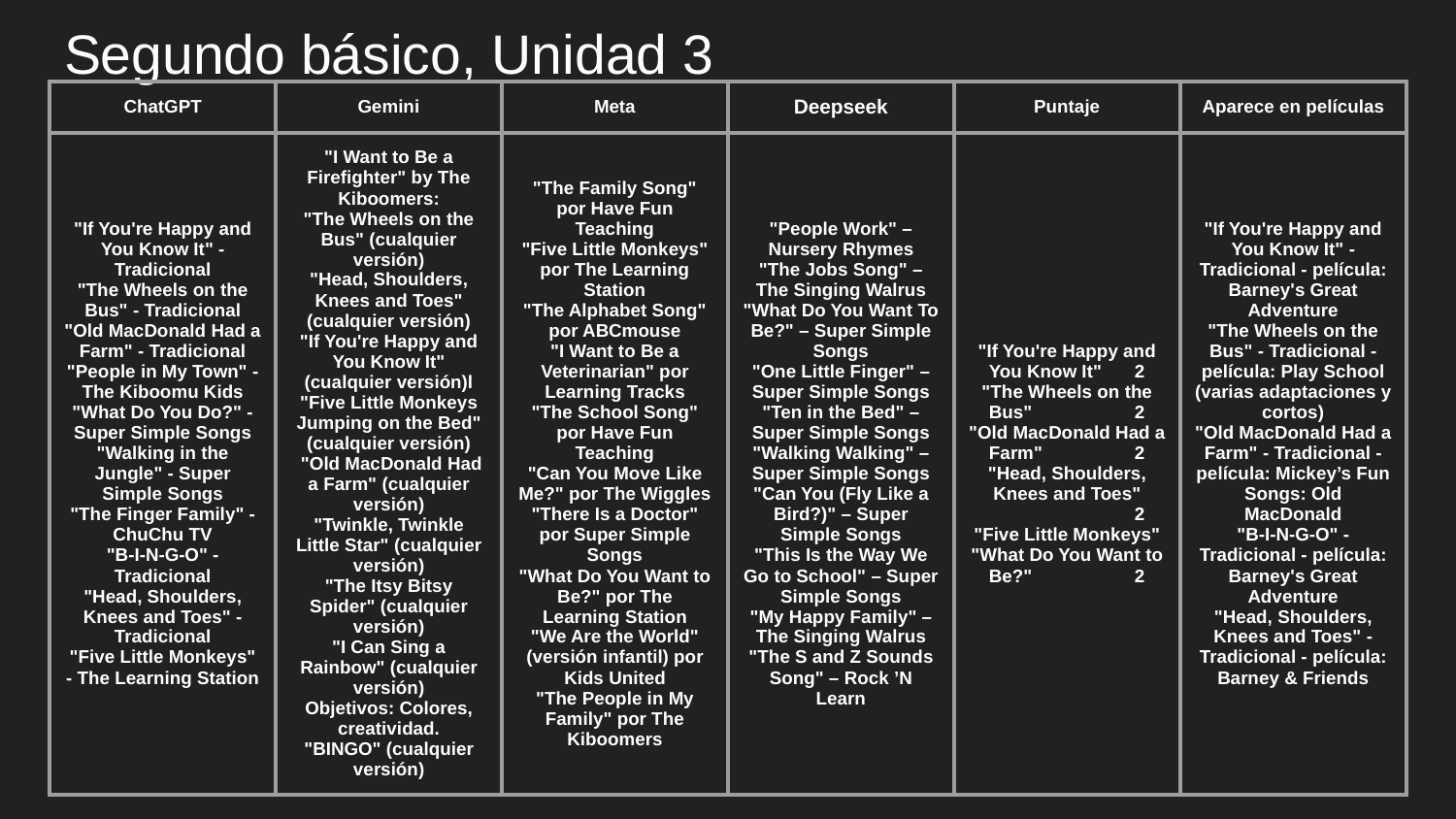

# Segundo básico, Unidad 3
| ChatGPT | Gemini | Meta | Deepseek | Puntaje | Aparece en películas |
| --- | --- | --- | --- | --- | --- |
| "If You're Happy and You Know It" - Tradicional "The Wheels on the Bus" - Tradicional "Old MacDonald Had a Farm" - Tradicional "People in My Town" - The Kiboomu Kids "What Do You Do?" - Super Simple Songs "Walking in the Jungle" - Super Simple Songs "The Finger Family" - ChuChu TV "B-I-N-G-O" - Tradicional "Head, Shoulders, Knees and Toes" - Tradicional "Five Little Monkeys" - The Learning Station | "I Want to Be a Firefighter" by The Kiboomers: "The Wheels on the Bus" (cualquier versión) "Head, Shoulders, Knees and Toes" (cualquier versión) "If You're Happy and You Know It" (cualquier versión)l "Five Little Monkeys Jumping on the Bed" (cualquier versión) "Old MacDonald Had a Farm" (cualquier versión) "Twinkle, Twinkle Little Star" (cualquier versión) "The Itsy Bitsy Spider" (cualquier versión) "I Can Sing a Rainbow" (cualquier versión) Objetivos: Colores, creatividad. "BINGO" (cualquier versión) | "The Family Song" por Have Fun Teaching "Five Little Monkeys" por The Learning Station "The Alphabet Song" por ABCmouse "I Want to Be a Veterinarian" por Learning Tracks "The School Song" por Have Fun Teaching "Can You Move Like Me?" por The Wiggles "There Is a Doctor" por Super Simple Songs "What Do You Want to Be?" por The Learning Station "We Are the World" (versión infantil) por Kids United "The People in My Family" por The Kiboomers | "People Work" – Nursery Rhymes "The Jobs Song" – The Singing Walrus "What Do You Want To Be?" – Super Simple Songs "One Little Finger" – Super Simple Songs "Ten in the Bed" – Super Simple Songs "Walking Walking" – Super Simple Songs "Can You (Fly Like a Bird?)" – Super Simple Songs "This Is the Way We Go to School" – Super Simple Songs "My Happy Family" – The Singing Walrus "The S and Z Sounds Song" – Rock ’N Learn | "If You're Happy and You Know It" 2 "The Wheels on the Bus" 2 "Old MacDonald Had a Farm" 2 "Head, Shoulders, Knees and Toes" 2 "Five Little Monkeys" "What Do You Want to Be?" 2 | "If You're Happy and You Know It" - Tradicional - película: Barney's Great Adventure "The Wheels on the Bus" - Tradicional - película: Play School (varias adaptaciones y cortos) "Old MacDonald Had a Farm" - Tradicional - película: Mickey’s Fun Songs: Old MacDonald "B-I-N-G-O" - Tradicional - película: Barney's Great Adventure "Head, Shoulders, Knees and Toes" - Tradicional - película: Barney & Friends |